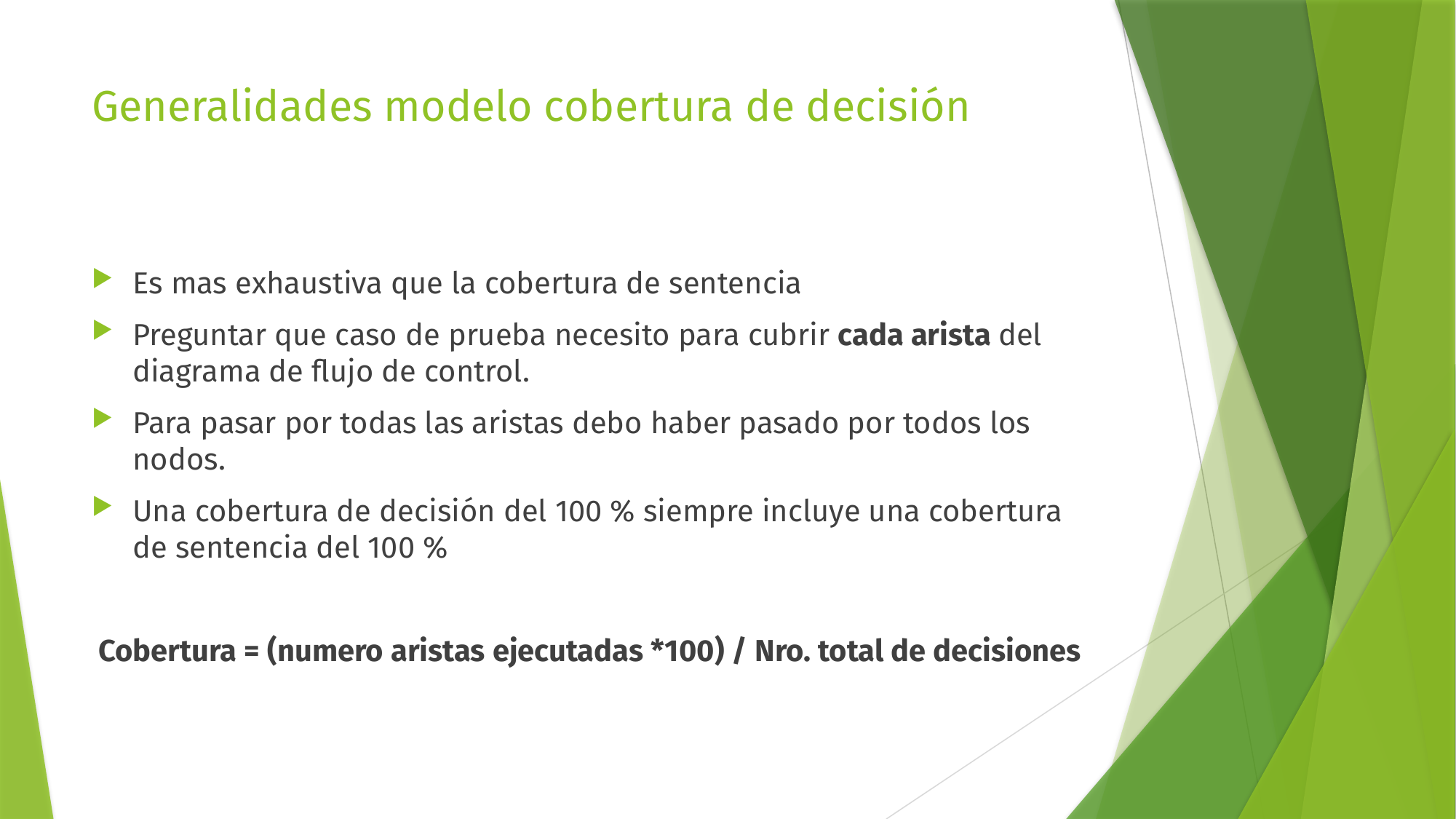

# Generalidades modelo cobertura de decisión
Es mas exhaustiva que la cobertura de sentencia
Preguntar que caso de prueba necesito para cubrir cada arista del diagrama de flujo de control.
Para pasar por todas las aristas debo haber pasado por todos los nodos.
Una cobertura de decisión del 100 % siempre incluye una cobertura de sentencia del 100 %

Cobertura = (numero aristas ejecutadas *100) / Nro. total de decisiones